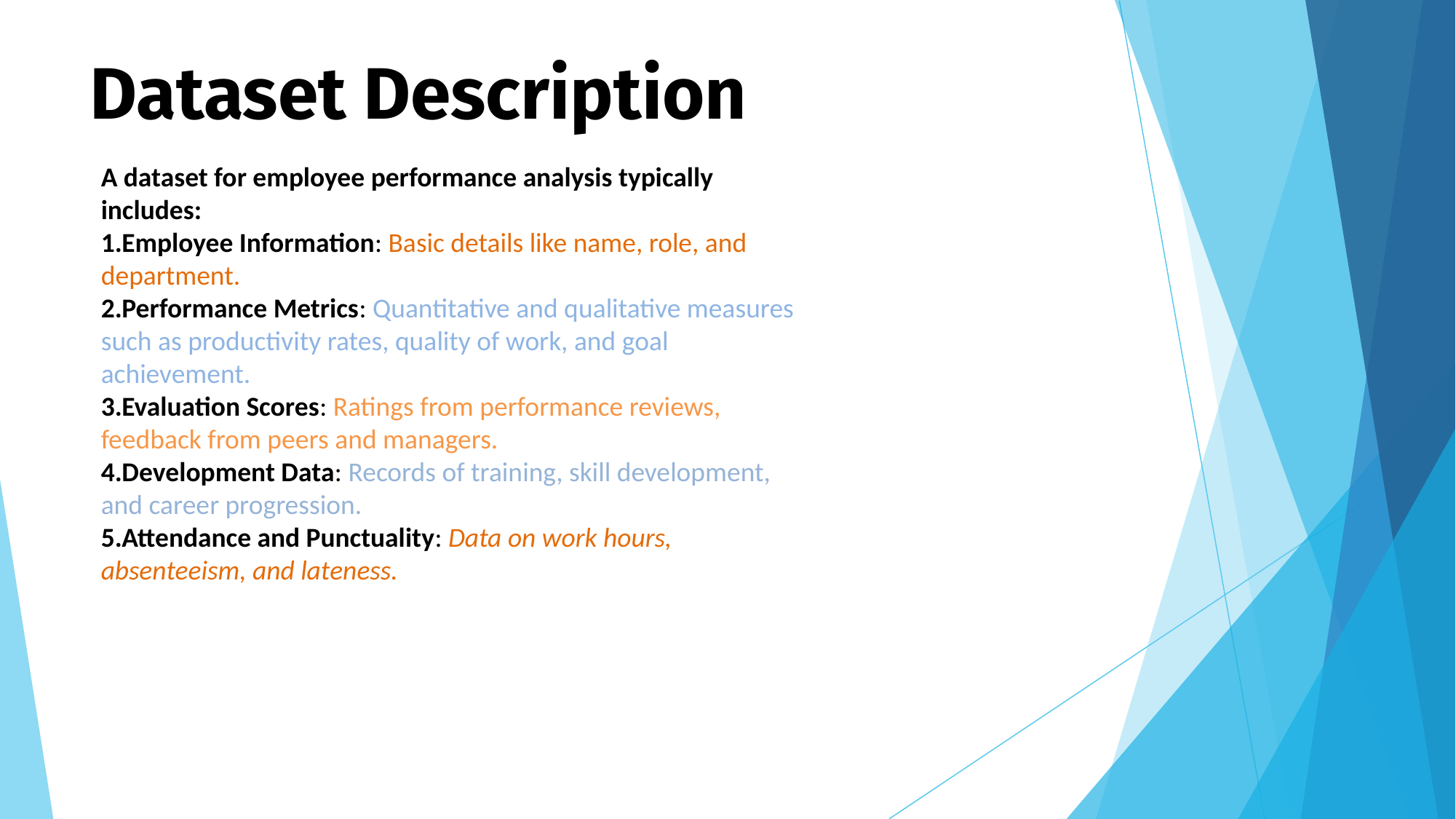

# Dataset Description
A dataset for employee performance analysis typically includes:
Employee Information: Basic details like name, role, and department.
Performance Metrics: Quantitative and qualitative measures such as productivity rates, quality of work, and goal achievement.
Evaluation Scores: Ratings from performance reviews, feedback from peers and managers.
Development Data: Records of training, skill development, and career progression.
Attendance and Punctuality: Data on work hours, absenteeism, and lateness.